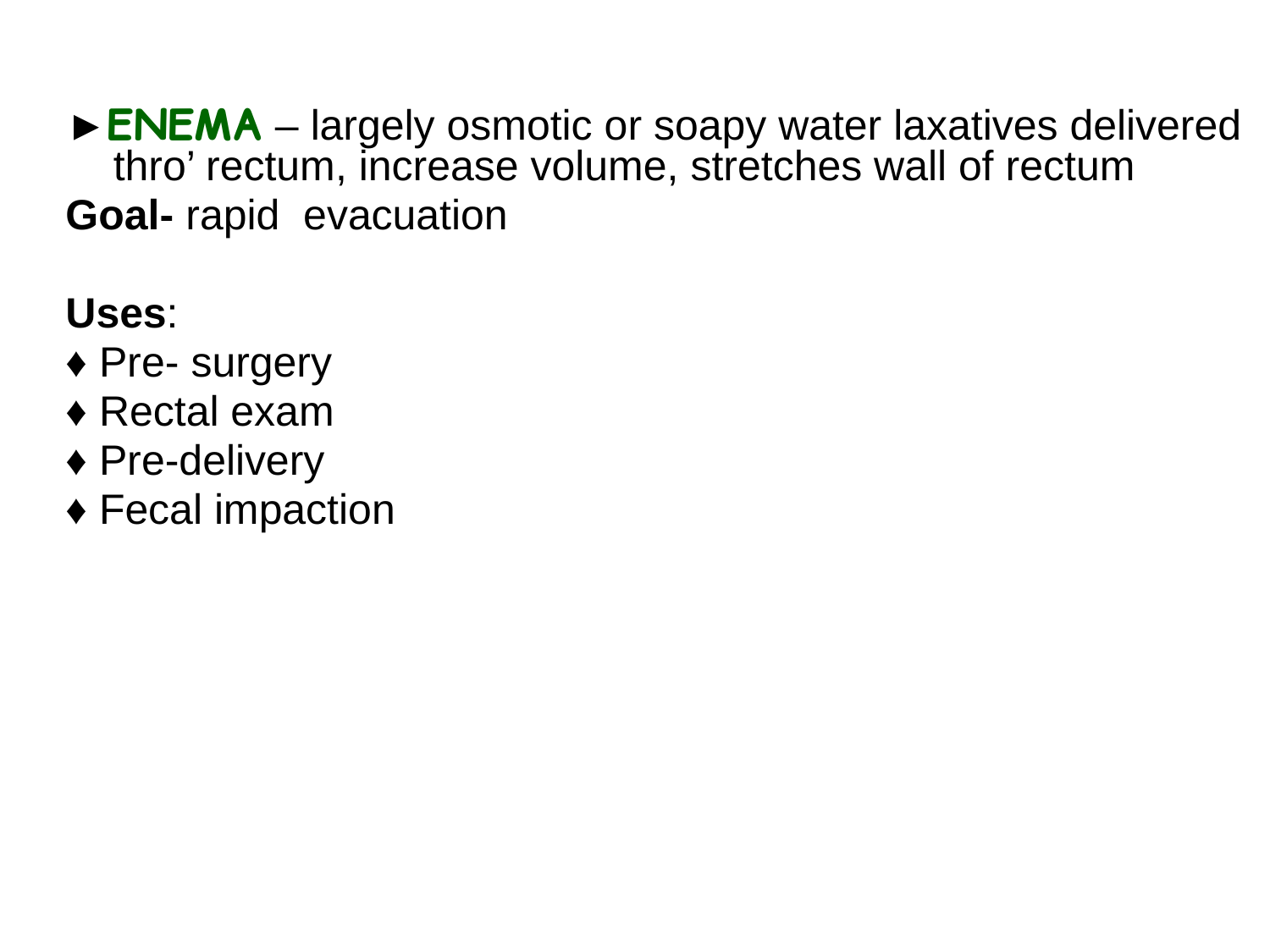

►ENEMA – largely osmotic or soapy water laxatives delivered thro’ rectum, increase volume, stretches wall of rectum
Goal- rapid  evacuation

Uses:
♦ Pre- surgery
♦ Rectal exam
♦ Pre-delivery
♦ Fecal impaction